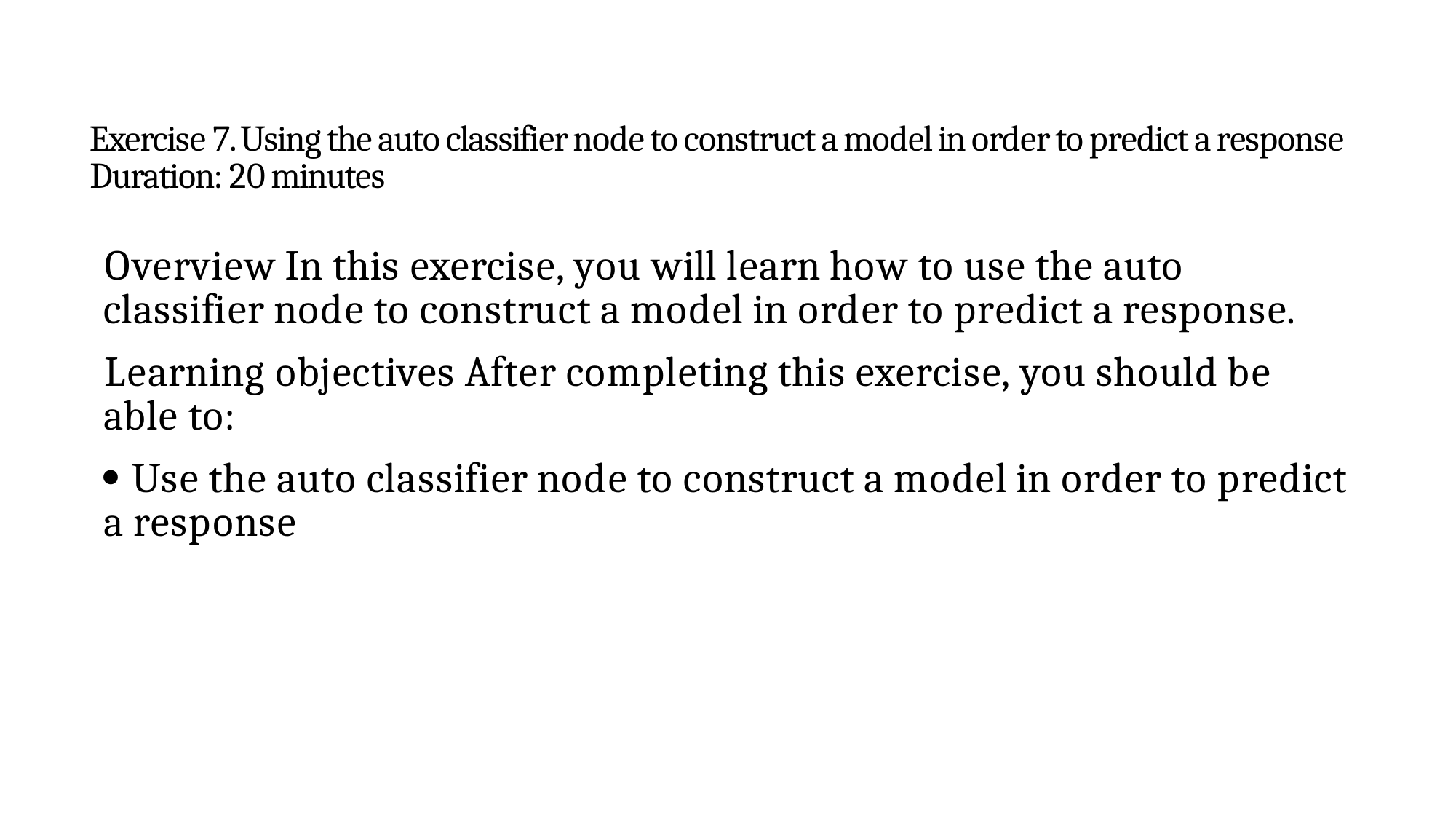

# Exercise 7. Using the auto classifier node to construct a model in order to predict a response Duration: 20 minutes
Overview In this exercise, you will learn how to use the auto classifier node to construct a model in order to predict a response.
Learning objectives After completing this exercise, you should be able to:
• Use the auto classifier node to construct a model in order to predict a response